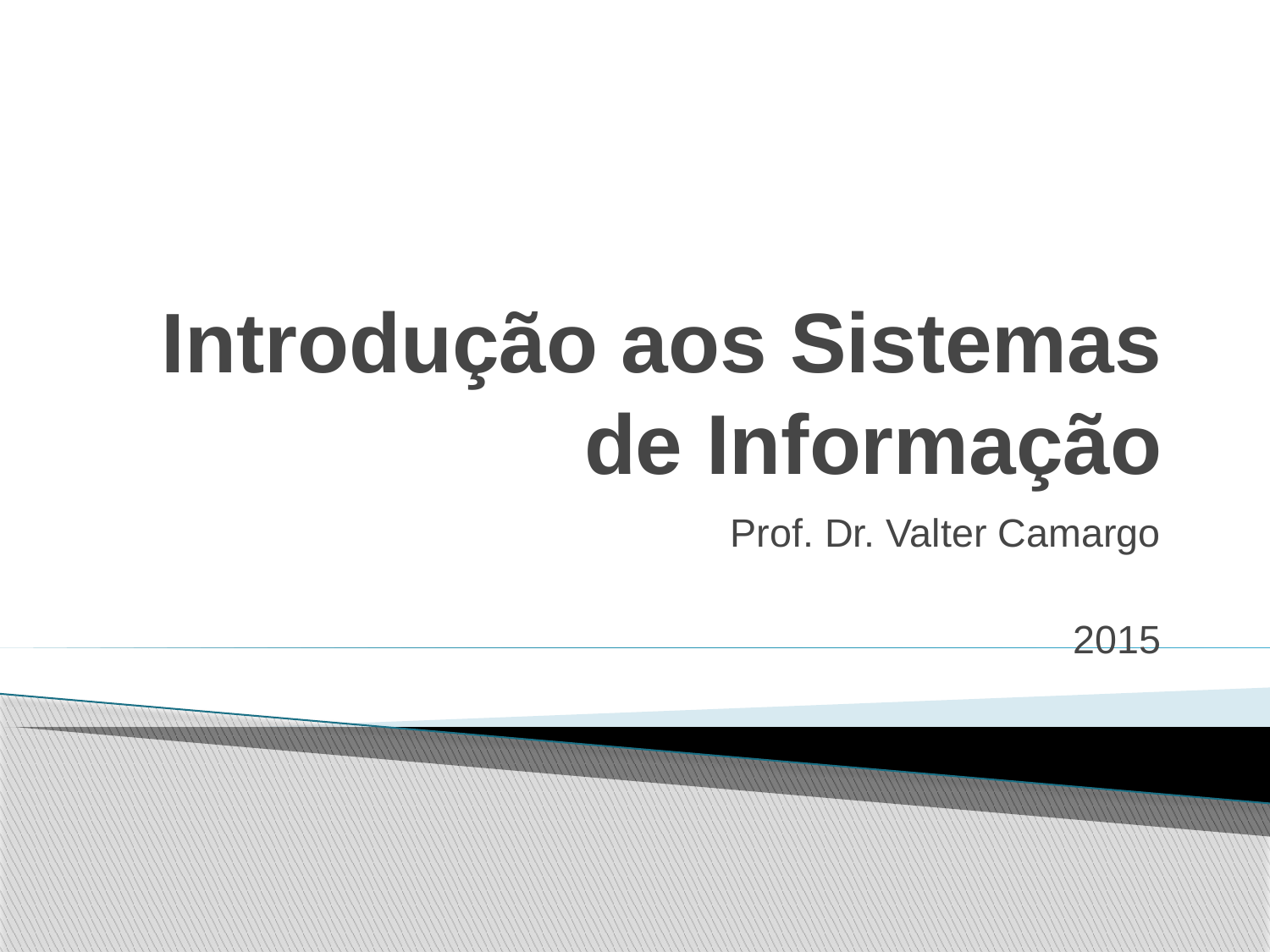

# Introdução aos Sistemas de Informação
Prof. Dr. Valter Camargo

2015